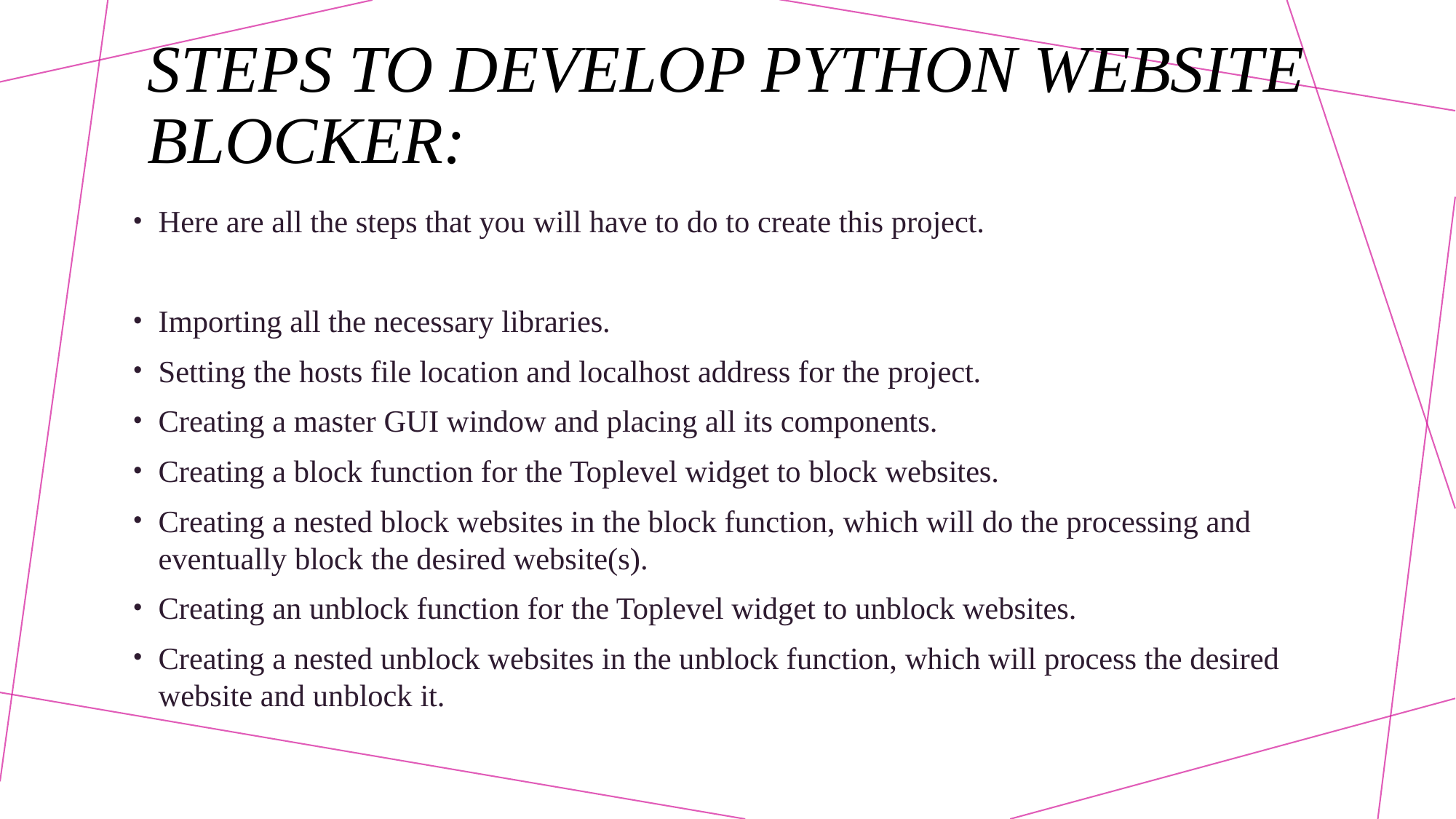

# STEPS TO DEVELOP PYTHON WEBSITE BLOCKER:
Here are all the steps that you will have to do to create this project.

Importing all the necessary libraries.
Setting the hosts file location and localhost address for the project.
Creating a master GUI window and placing all its components.
Creating a block function for the Toplevel widget to block websites.
Creating a nested block websites in the block function, which will do the processing and eventually block the desired website(s).
Creating an unblock function for the Toplevel widget to unblock websites.
Creating a nested unblock websites in the unblock function, which will process the desired website and unblock it.